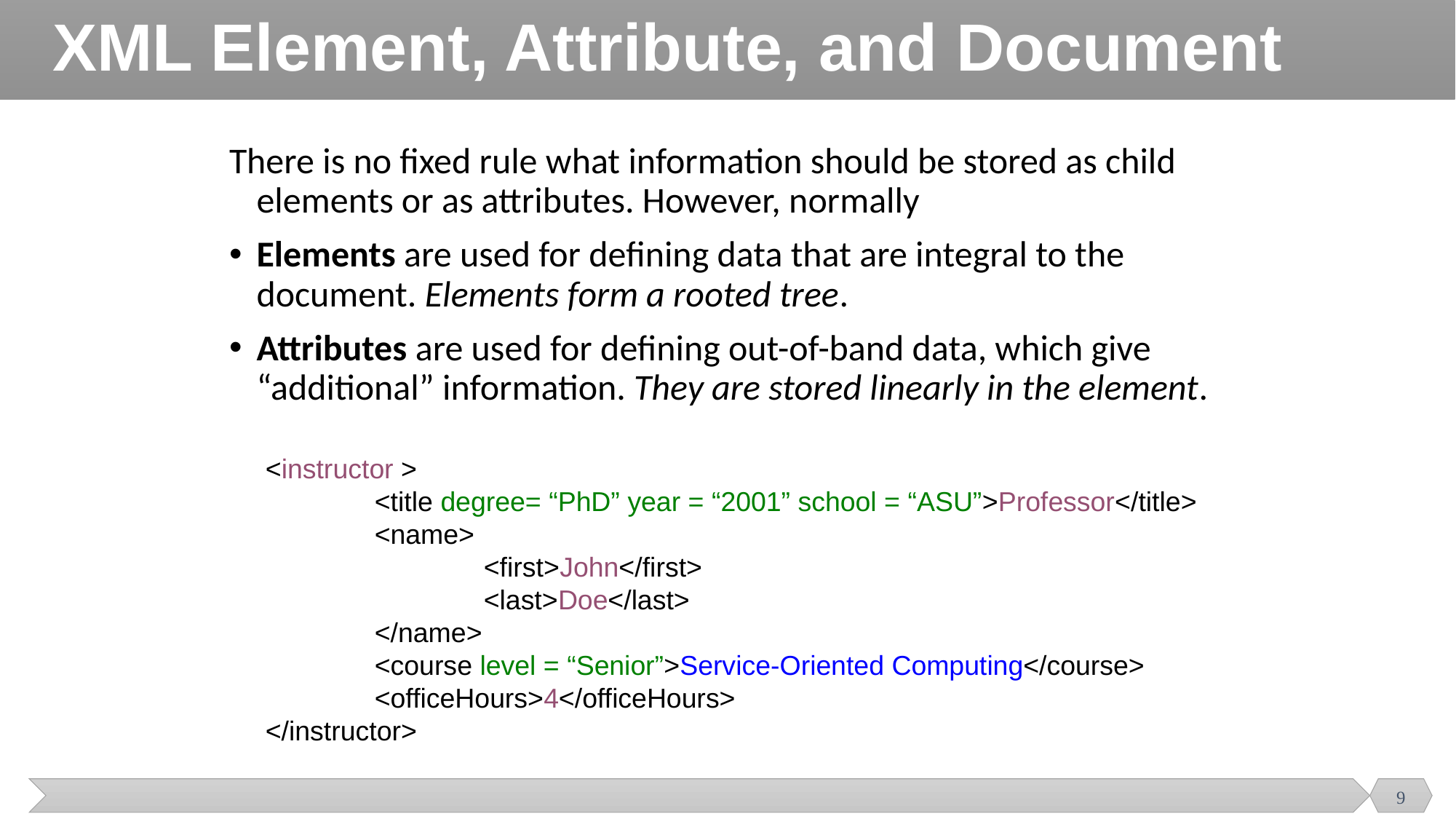

# XML Element, Attribute, and Document
There is no fixed rule what information should be stored as child elements or as attributes. However, normally
Elements are used for defining data that are integral to the document. Elements form a rooted tree.
Attributes are used for defining out-of-band data, which give “additional” information. They are stored linearly in the element.
<instructor >
	<title degree= “PhD” year = “2001” school = “ASU”>Professor</title>
	<name>
		<first>John</first>
		<last>Doe</last>
	</name>
	<course level = “Senior”>Service-Oriented Computing</course>
	<officeHours>4</officeHours>
</instructor>
9